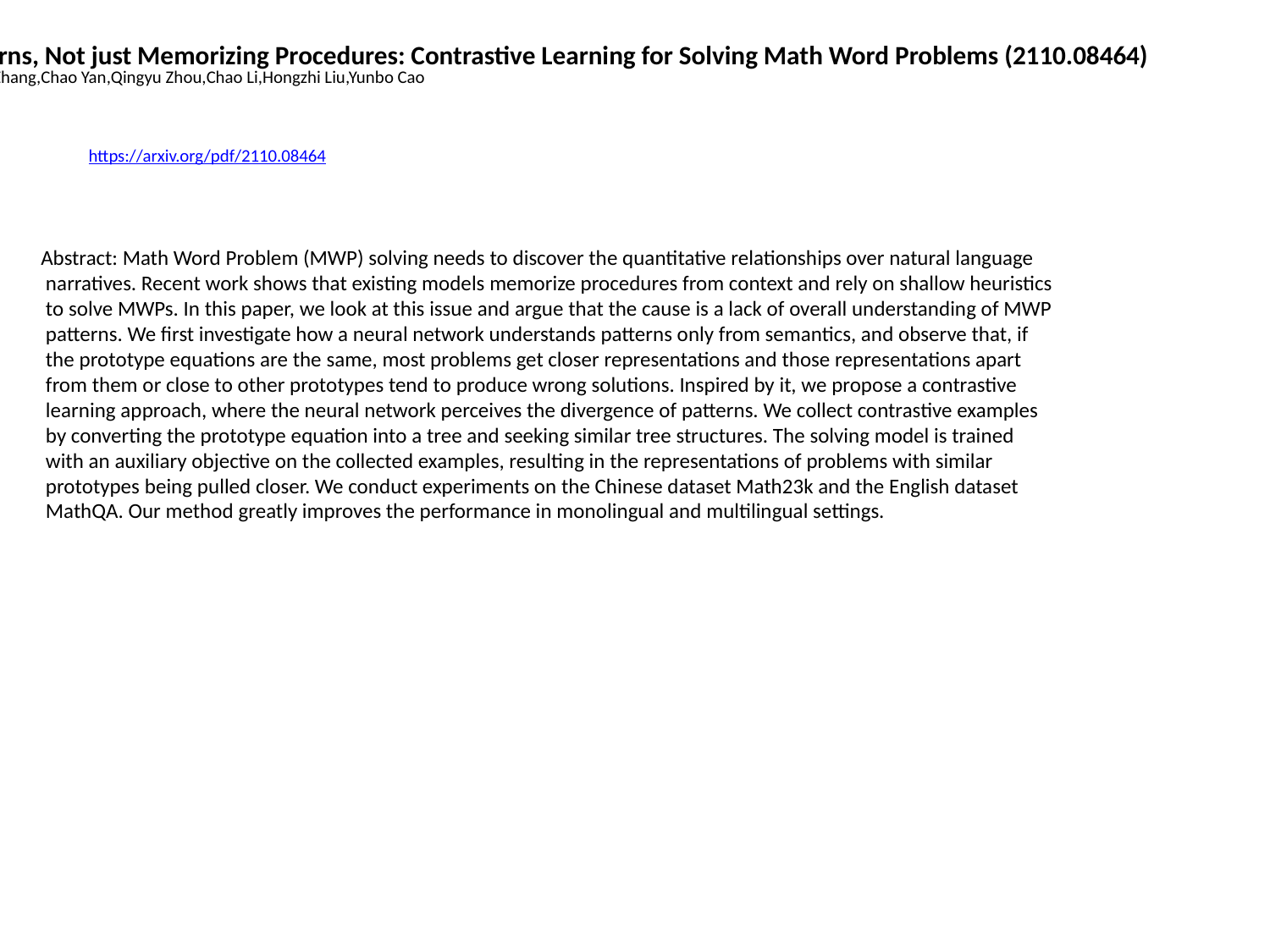

Seeking Patterns, Not just Memorizing Procedures: Contrastive Learning for Solving Math Word Problems (2110.08464)
Zhongli Li,Wenxuan Zhang,Chao Yan,Qingyu Zhou,Chao Li,Hongzhi Liu,Yunbo Cao

https://arxiv.org/pdf/2110.08464

Abstract: Math Word Problem (MWP) solving needs to discover the quantitative relationships over natural language
 narratives. Recent work shows that existing models memorize procedures from context and rely on shallow heuristics
 to solve MWPs. In this paper, we look at this issue and argue that the cause is a lack of overall understanding of MWP
 patterns. We first investigate how a neural network understands patterns only from semantics, and observe that, if
 the prototype equations are the same, most problems get closer representations and those representations apart
 from them or close to other prototypes tend to produce wrong solutions. Inspired by it, we propose a contrastive
 learning approach, where the neural network perceives the divergence of patterns. We collect contrastive examples
 by converting the prototype equation into a tree and seeking similar tree structures. The solving model is trained
 with an auxiliary objective on the collected examples, resulting in the representations of problems with similar
 prototypes being pulled closer. We conduct experiments on the Chinese dataset Math23k and the English dataset
 MathQA. Our method greatly improves the performance in monolingual and multilingual settings.